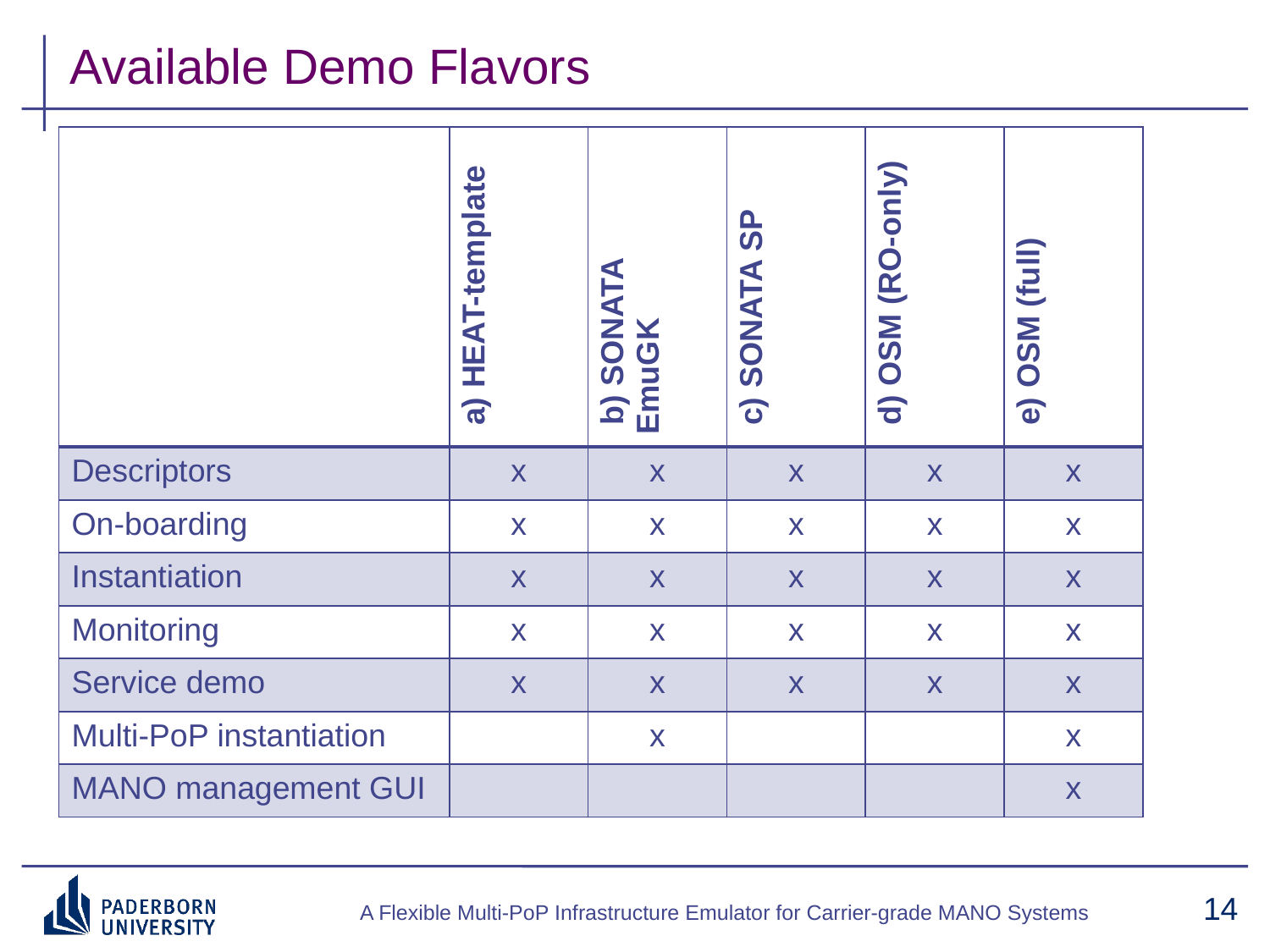

# Available Demo Flavors
|  | a) HEAT-template | b) SONATA EmuGK | c) SONATA SP | d) OSM (RO-only) | e) OSM (full) |
| --- | --- | --- | --- | --- | --- |
| Descriptors | x | x | x | x | x |
| On-boarding | x | x | x | x | x |
| Instantiation | x | x | x | x | x |
| Monitoring | x | x | x | x | x |
| Service demo | x | x | x | x | x |
| Multi-PoP instantiation |  | x |  |  | x |
| MANO management GUI |  |  |  |  | x |
A Flexible Multi-PoP Infrastructure Emulator for Carrier-grade MANO Systems